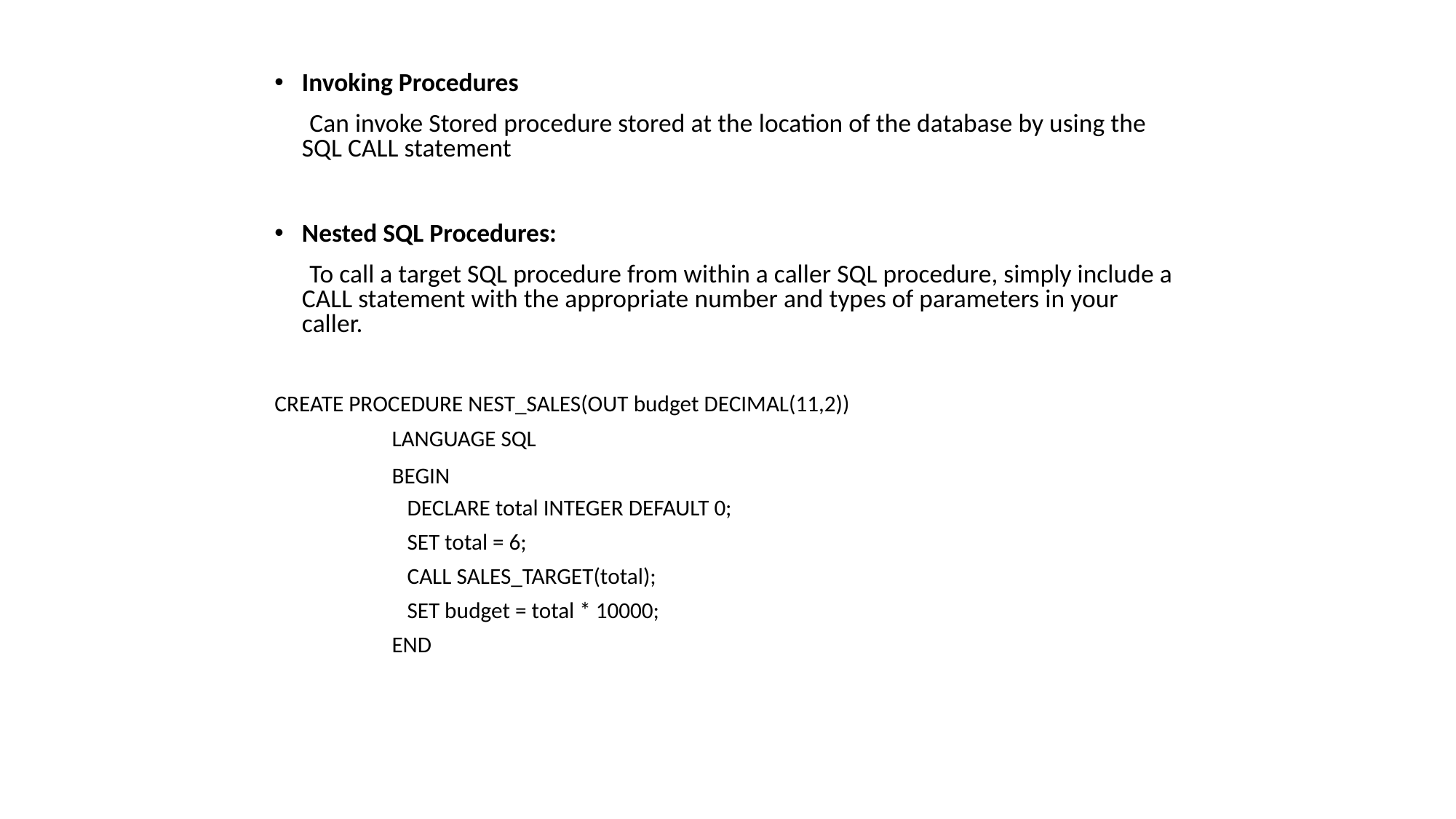

Invoking Procedures
      Can invoke Stored procedure stored at the location of the database by using the SQL CALL statement

Nested SQL Procedures:
      To call a target SQL procedure from within a caller SQL procedure, simply include a CALL statement with the appropriate number and types of parameters in your caller.

CREATE PROCEDURE NEST_SALES(OUT budget DECIMAL(11,2))
                       LANGUAGE SQL
                       BEGIN
                          DECLARE total INTEGER DEFAULT 0;
                          SET total = 6;
                          CALL SALES_TARGET(total);
                          SET budget = total * 10000;
                       END